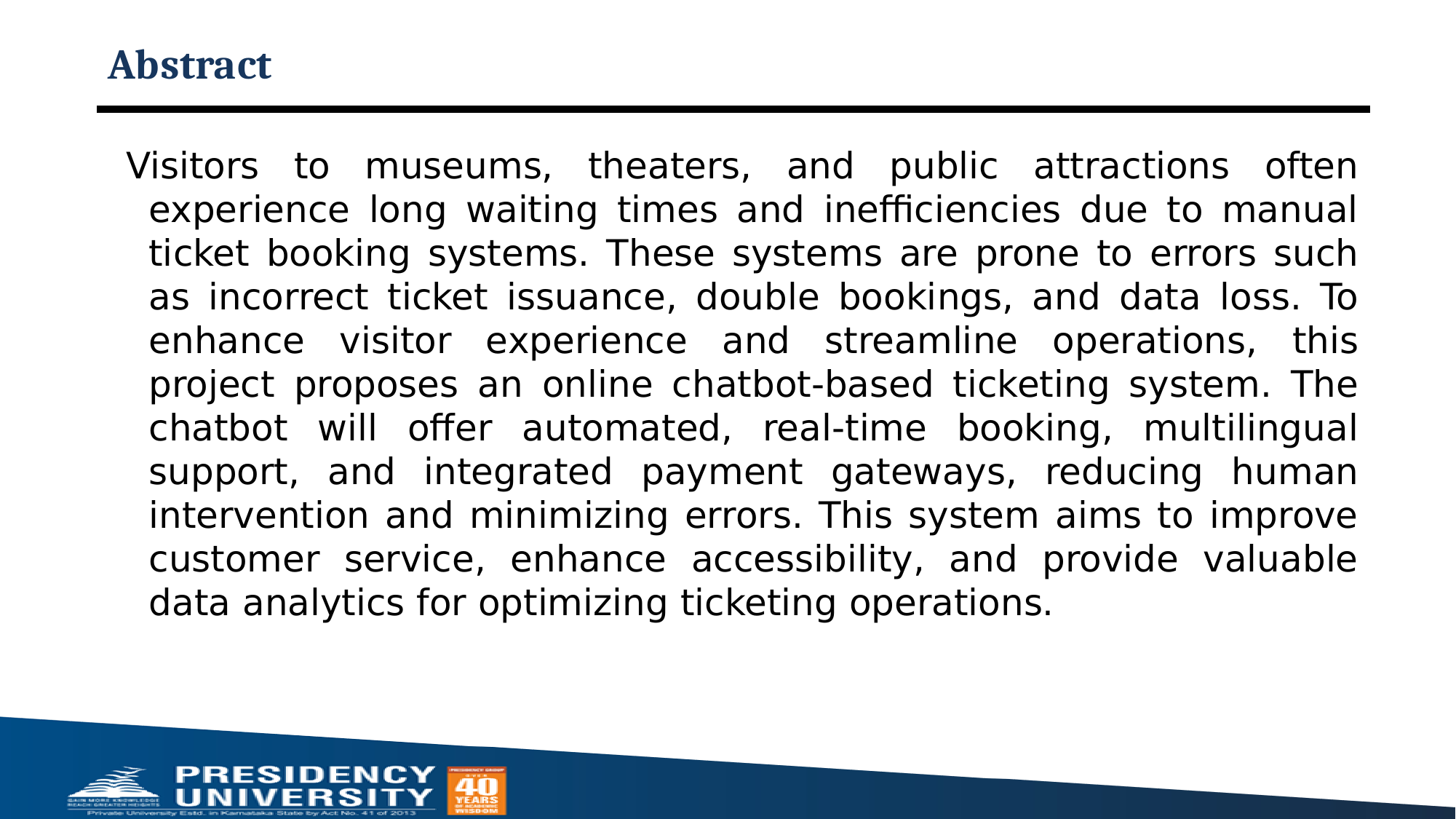

# Abstract
Visitors to museums, theaters, and public attractions often experience long waiting times and inefficiencies due to manual ticket booking systems. These systems are prone to errors such as incorrect ticket issuance, double bookings, and data loss. To enhance visitor experience and streamline operations, this project proposes an online chatbot-based ticketing system. The chatbot will offer automated, real-time booking, multilingual support, and integrated payment gateways, reducing human intervention and minimizing errors. This system aims to improve customer service, enhance accessibility, and provide valuable data analytics for optimizing ticketing operations.